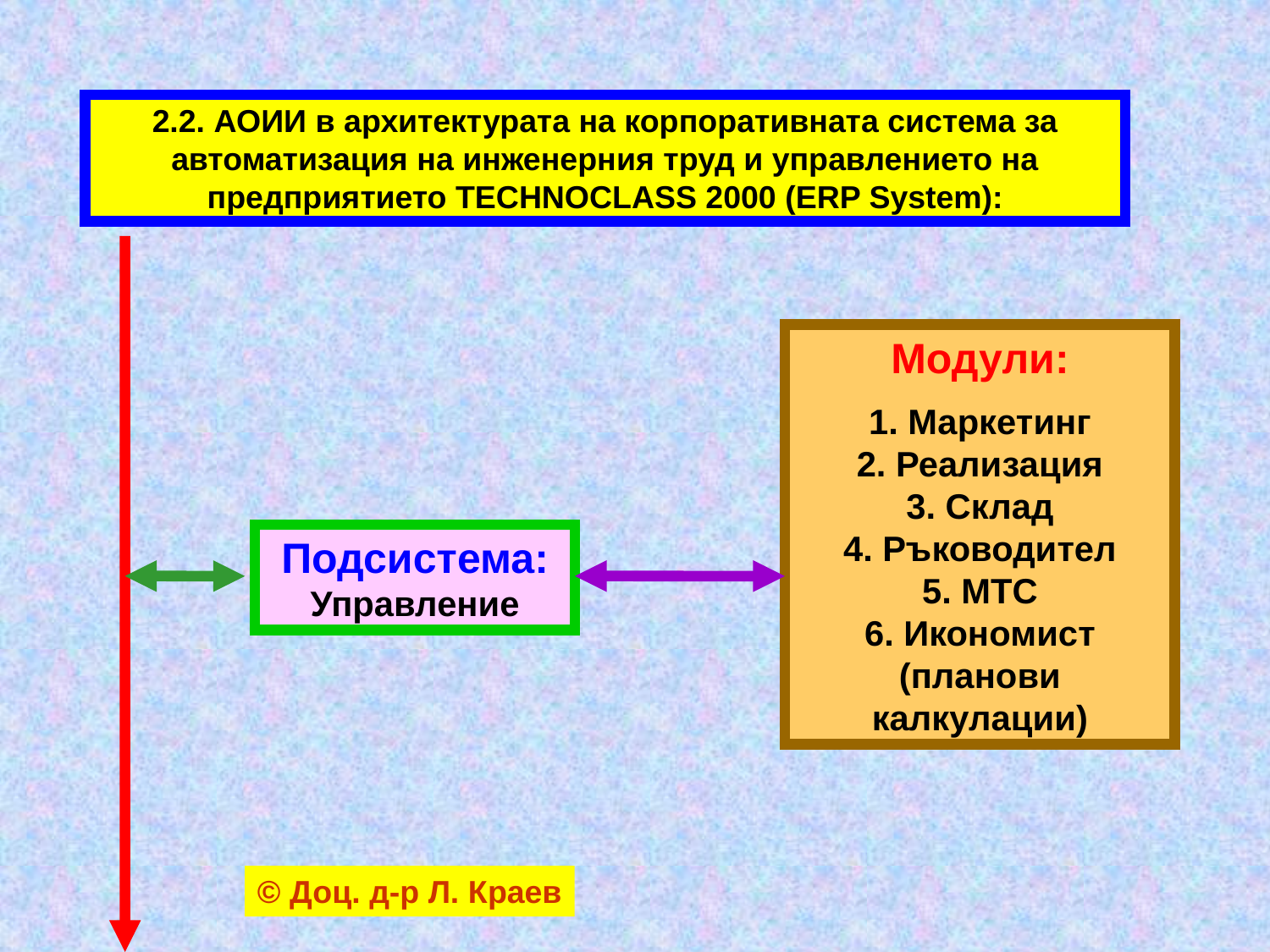

2.2. АОИИ в архитектурата на корпоративната система за автоматизация на инженерния труд и управлението на предприятието TECHNOCLASS 2000 (ERP System):

Модули:
1. Маркетинг
2. Реализация
3. Склад
4. Ръководител
5. МТС
6. Икономист (планови калкулации)
Подсистема:
Управление

© Доц. д-р Л. Краев